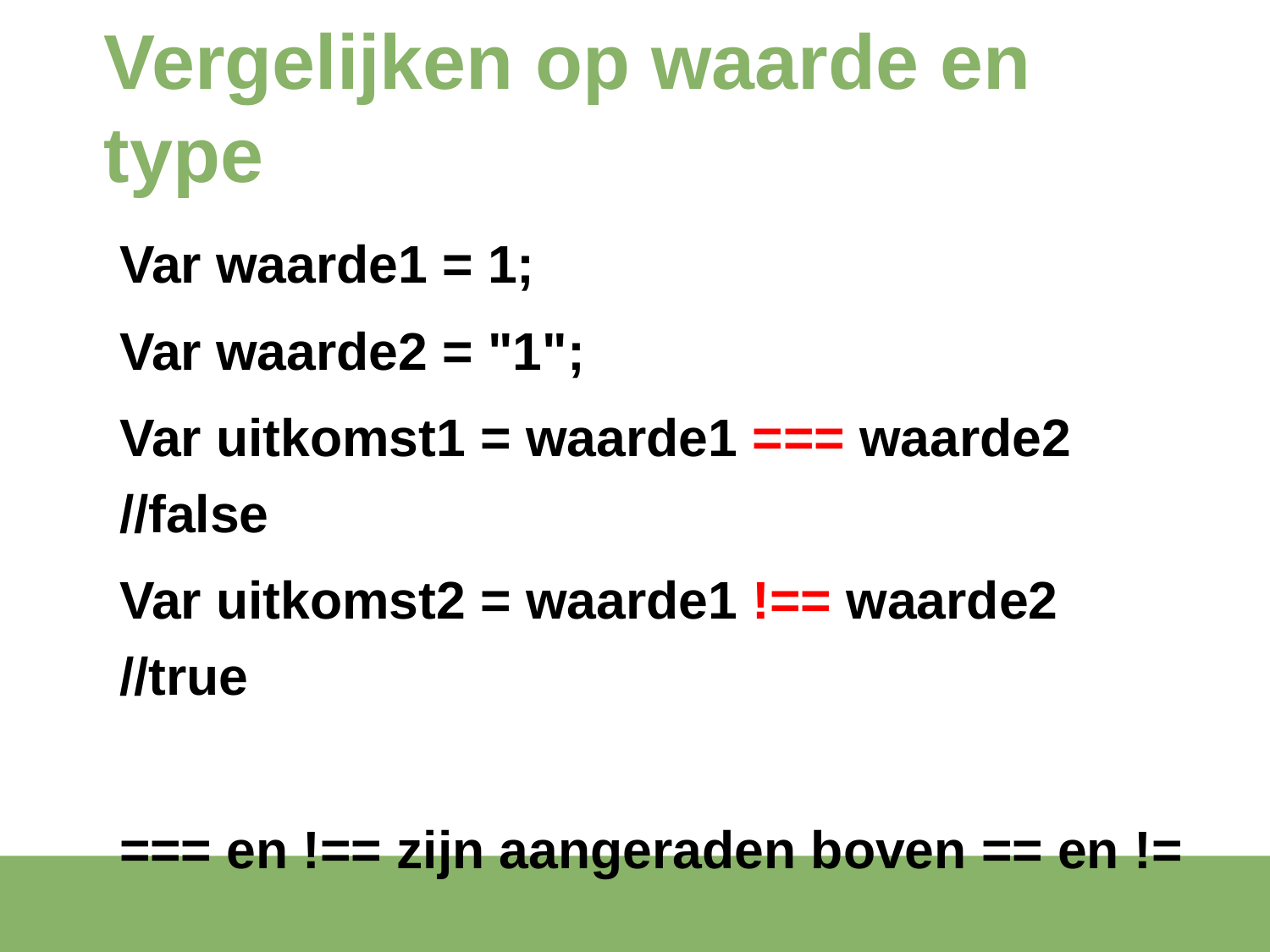

# Vergelijken op waarde en type
Var waarde1 = 1;
Var waarde2 = "1";
Var uitkomst1 = waarde1 === waarde2 //false
Var uitkomst2 = waarde1 !== waarde2 //true

=== en !== zijn aangeraden boven == en !=
(als ze van toepassing zijn)